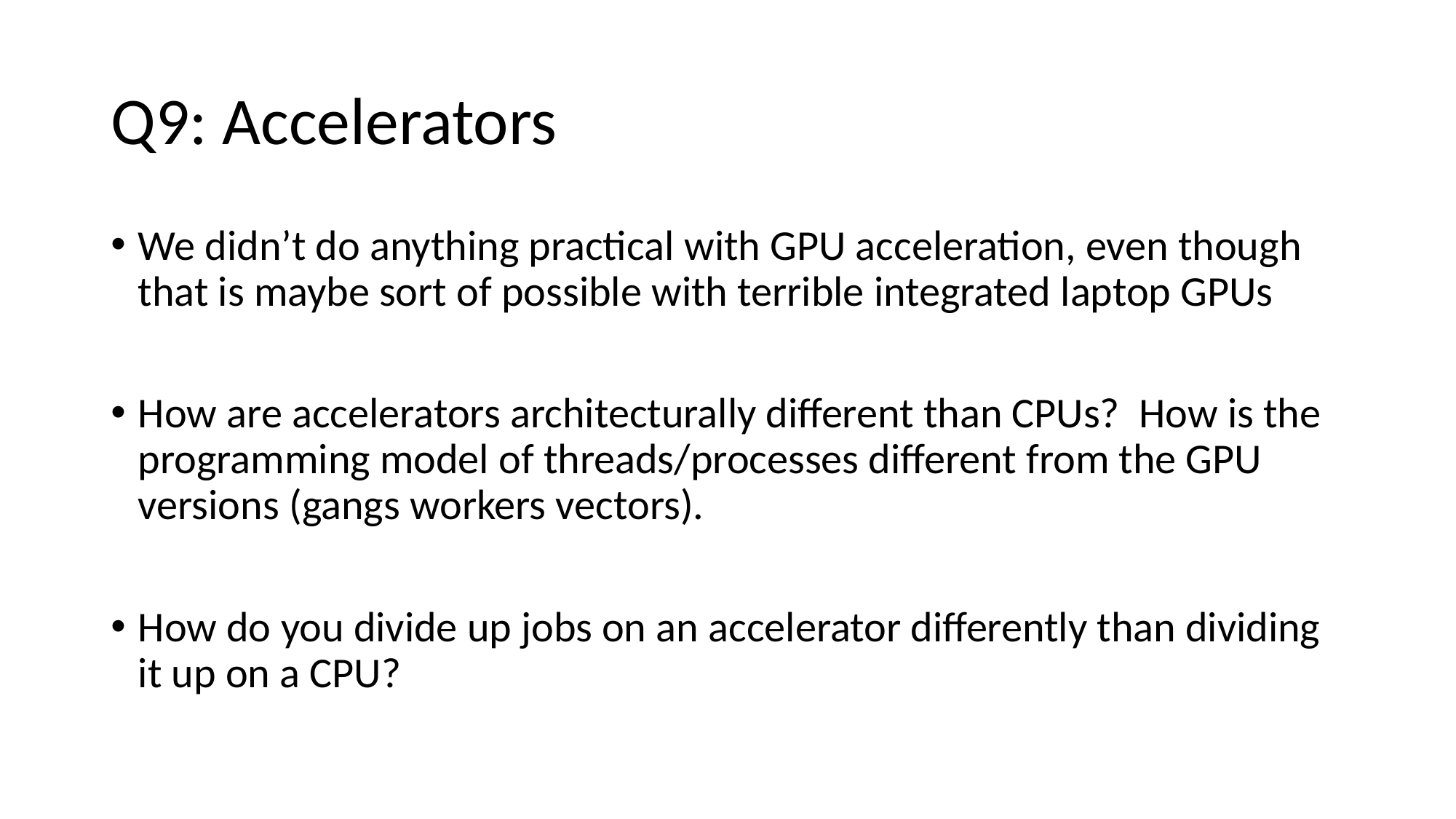

# Q9: Accelerators
We didn’t do anything practical with GPU acceleration, even though that is maybe sort of possible with terrible integrated laptop GPUs

How are accelerators architecturally different than CPUs?  How is the programming model of threads/processes different from the GPU versions (gangs workers vectors).

How do you divide up jobs on an accelerator differently than dividing it up on a CPU?